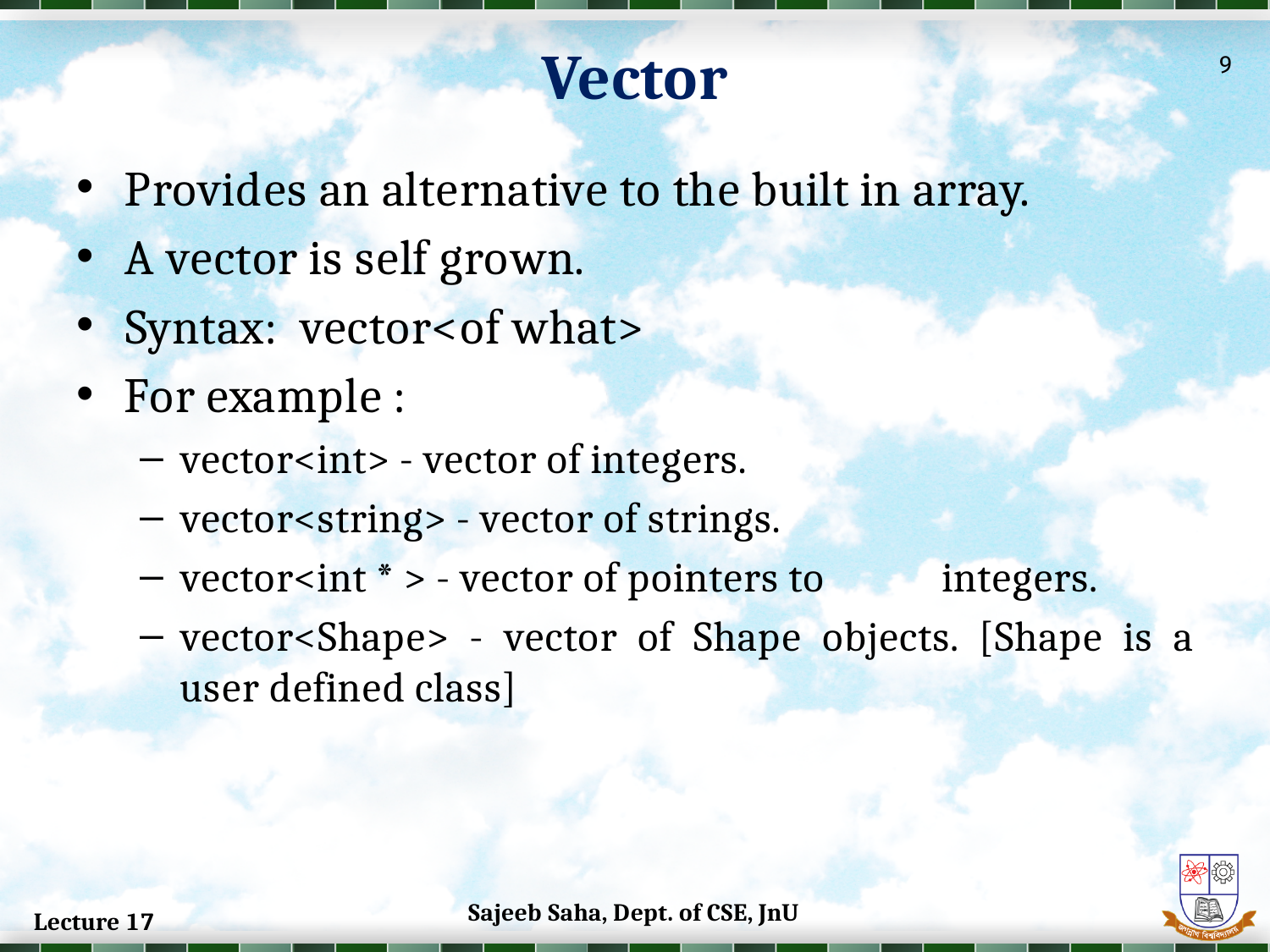

Vector
9
Provides an alternative to the built in array.
A vector is self grown.
Syntax:  vector<of what>
For example :
vector<int> - vector of integers.
vector<string> - vector of strings.
vector<int * > - vector of pointers to 	integers.
vector<Shape> - vector of Shape objects. [Shape is a user defined class]

Sajeeb Saha, Dept. of CSE, JnU